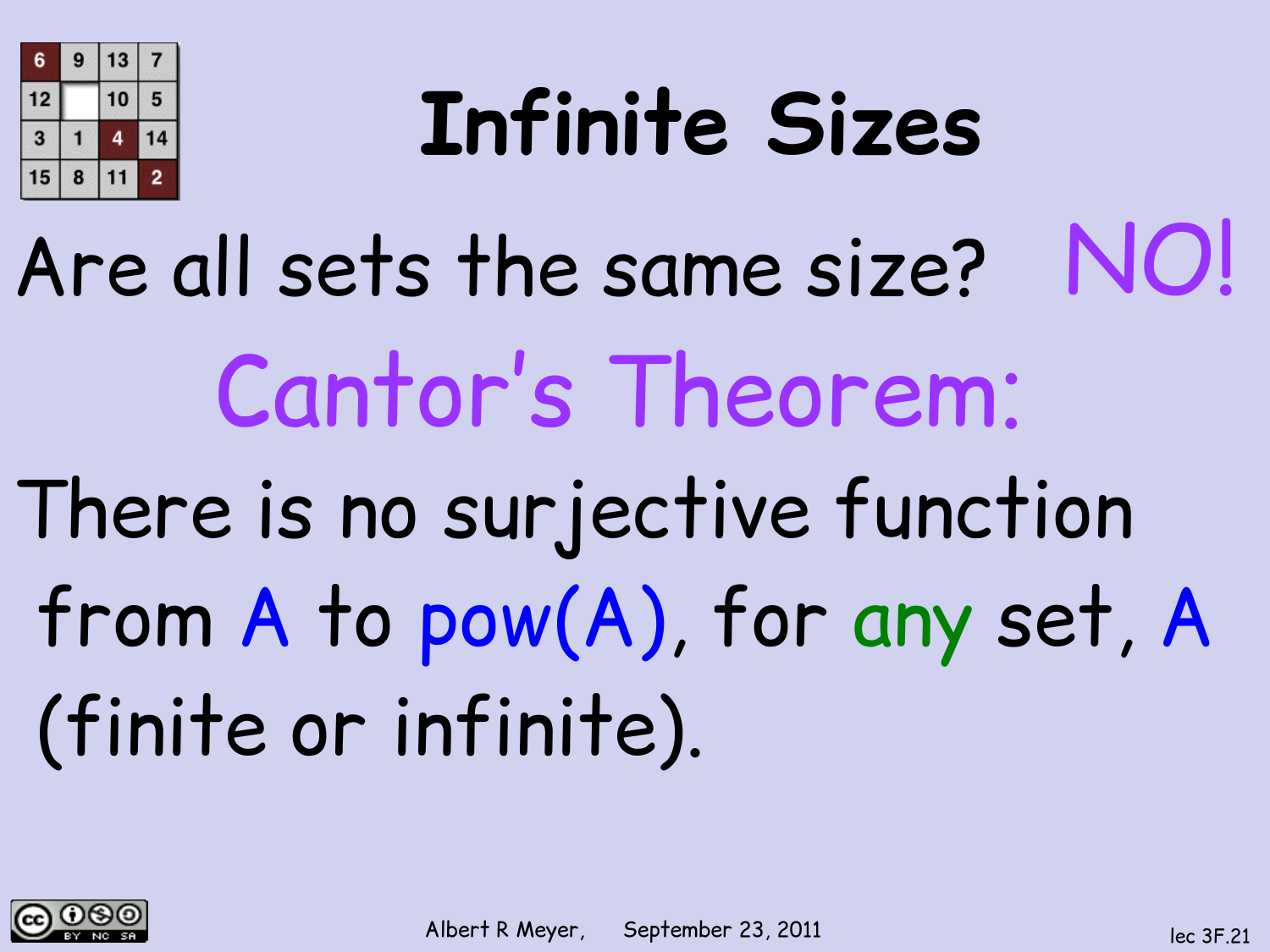

# Infinite Sizes
NO!
Are all sets the same size?
Cantor’s Theorem:
There is no surjective function
 from A to pow(A), for any set, A
 (finite or infinite).